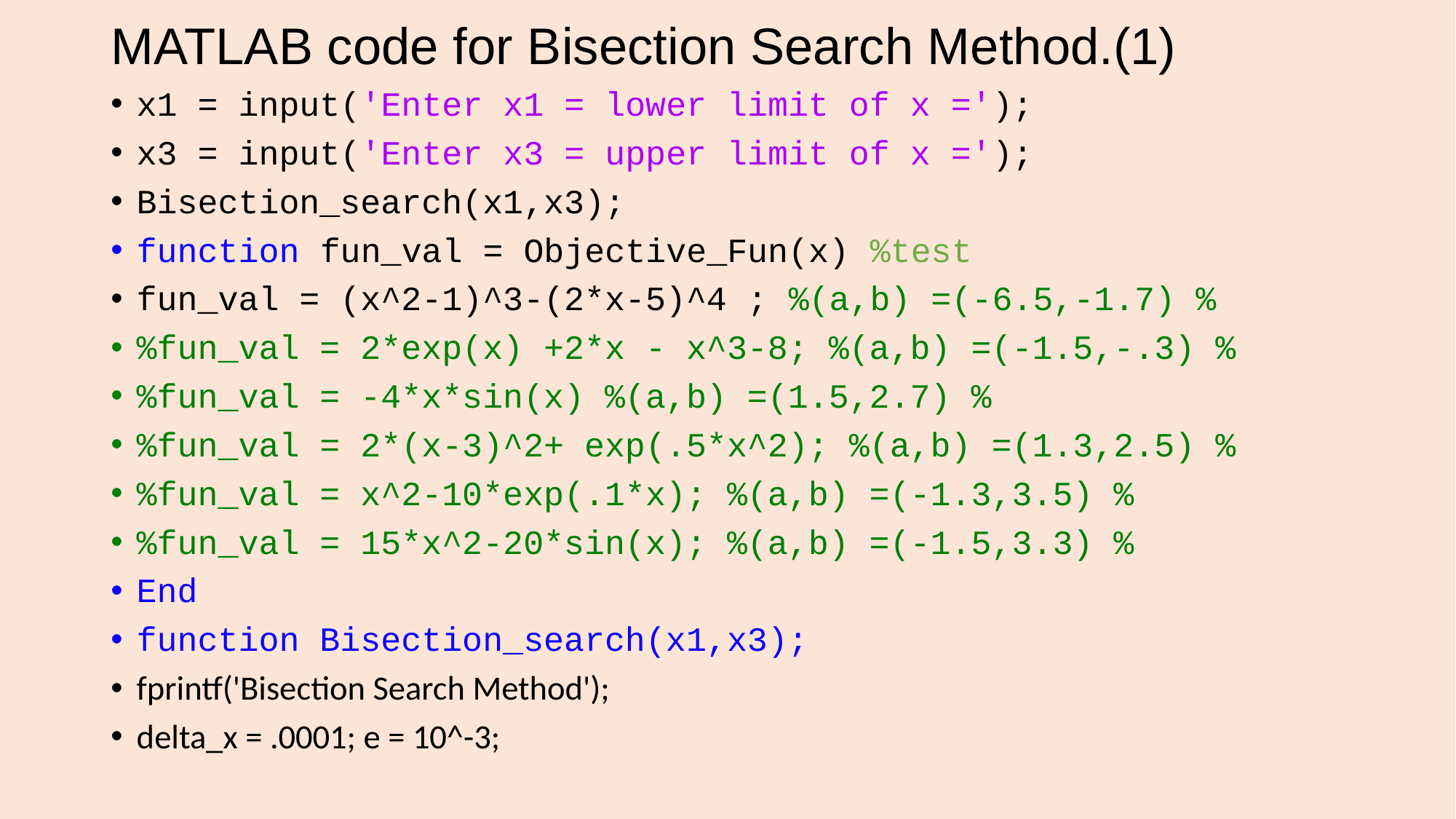

# MATLAB code for Bisection Search Method.(1)
x1 = input('Enter x1 = lower limit of x =');
x3 = input('Enter x3 = upper limit of x =');
Bisection_search(x1,x3);
function fun_val = Objective_Fun(x) %test
fun_val = (x^2-1)^3-(2*x-5)^4 ; %(a,b) =(-6.5,-1.7) %
%fun_val = 2*exp(x) +2*x - x^3-8; %(a,b) =(-1.5,-.3) %
%fun_val = -4*x*sin(x) %(a,b) =(1.5,2.7) %
%fun_val = 2*(x-3)^2+ exp(.5*x^2); %(a,b) =(1.3,2.5) %
%fun_val = x^2-10*exp(.1*x); %(a,b) =(-1.3,3.5) %
%fun_val = 15*x^2-20*sin(x); %(a,b) =(-1.5,3.3) %
End
function Bisection_search(x1,x3);
fprintf('Bisection Search Method');
delta_x = .0001; e = 10^-3;